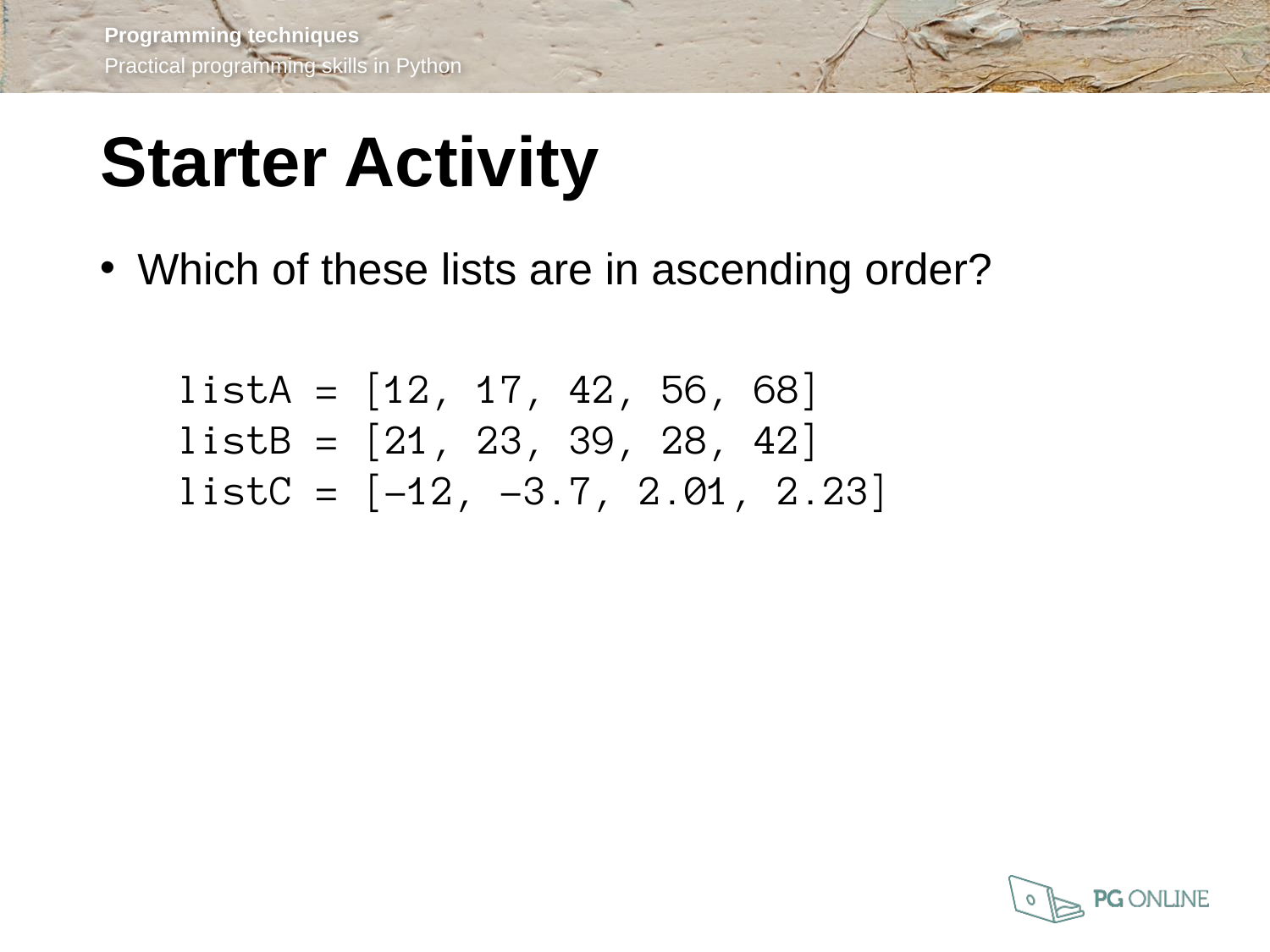

Starter Activity
Which of these lists are in ascending order?
listA = [12, 17, 42, 56, 68]
listB = [21, 23, 39, 28, 42]
listC = [-12, -3.7, 2.01, 2.23]